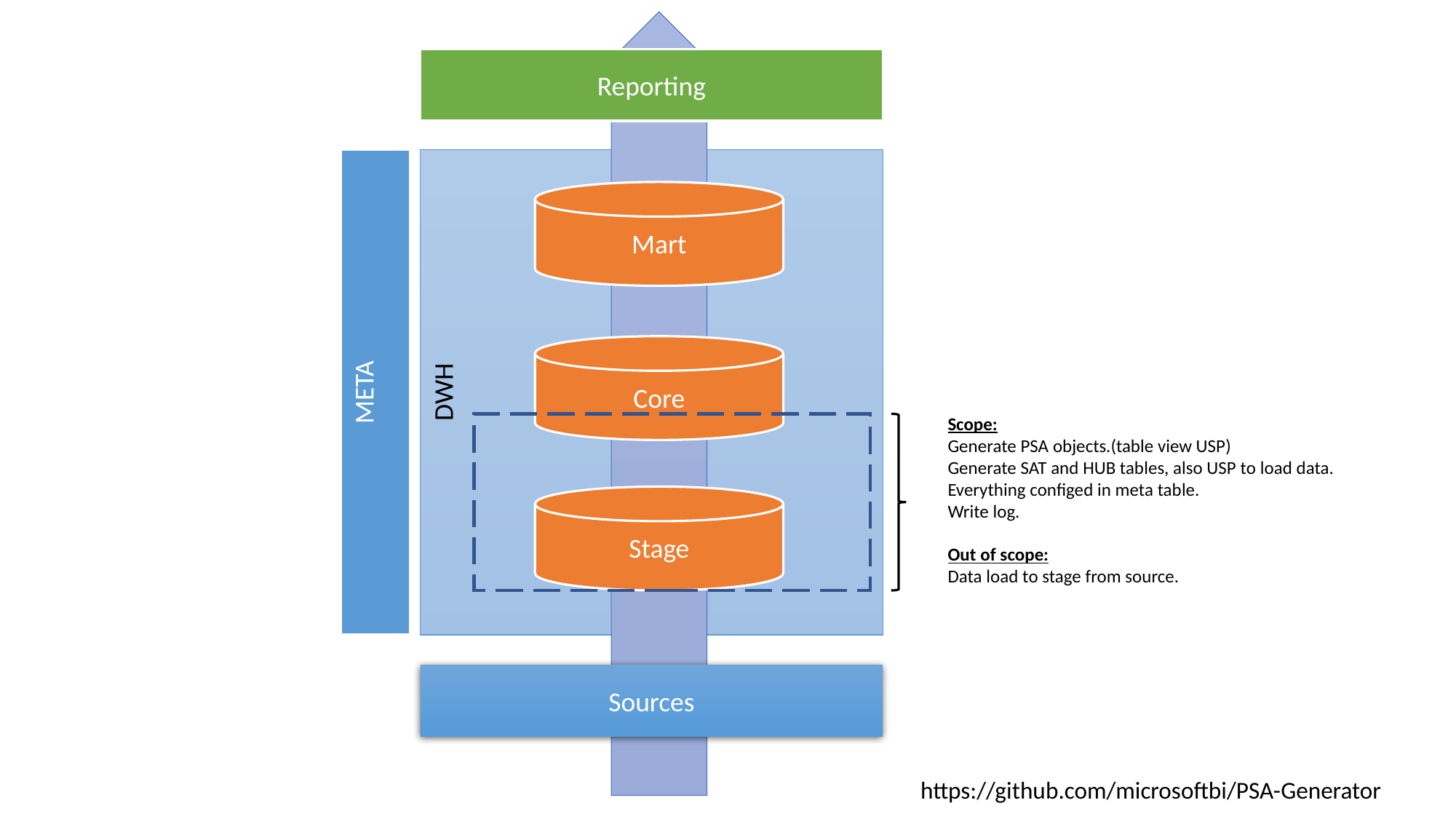

Reporting
META
DWH
Mart
Core
Scope:
Generate PSA objects.(table view USP)
Generate SAT and HUB tables, also USP to load data.
Everything configed in meta table.
Write log.

Out of scope:
Data load to stage from source.

Stage
Sources
https://github.com/microsoftbi/PSA-Generator